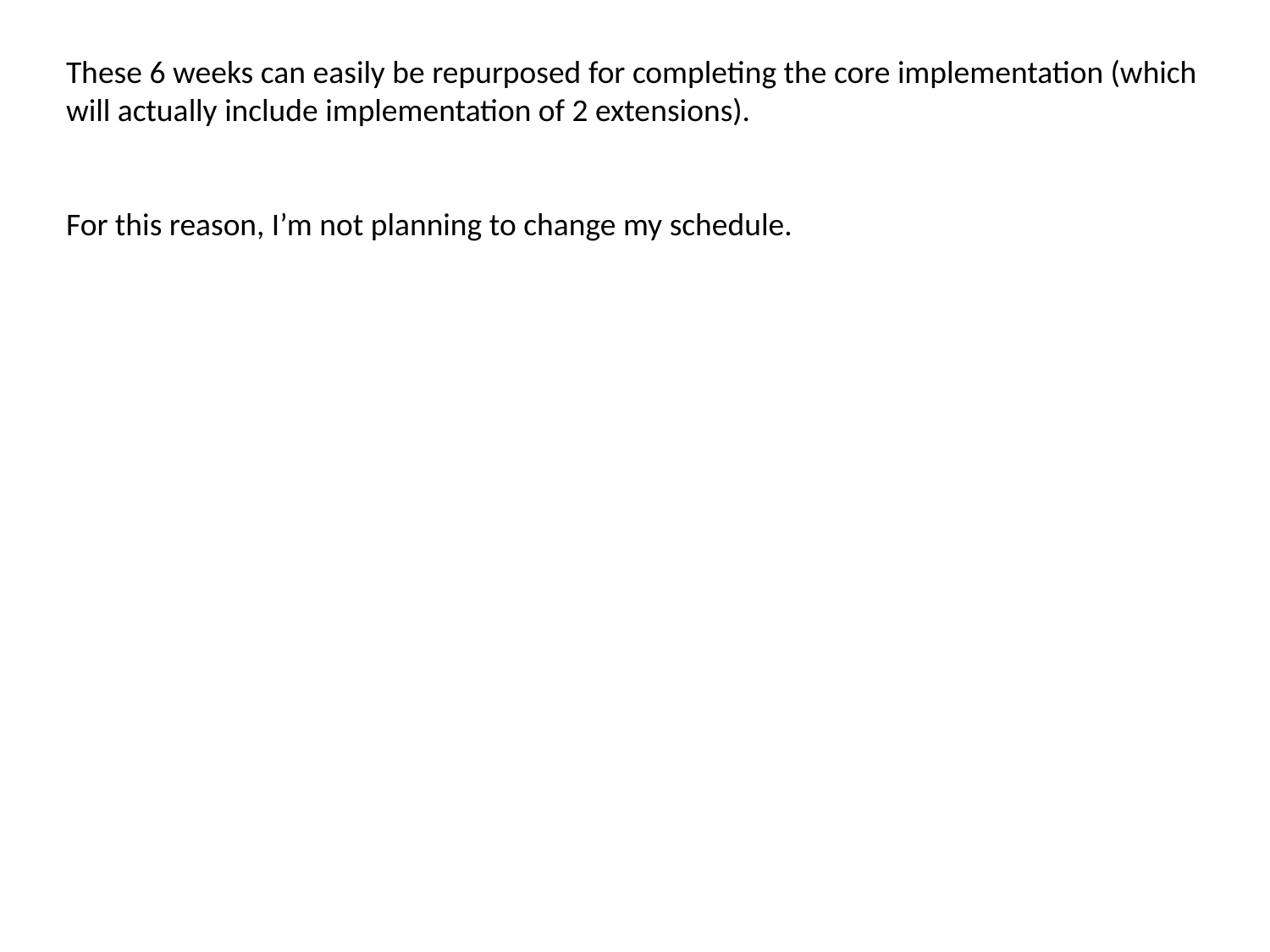

These 6 weeks can easily be repurposed for completing the core implementation (which will actually include implementation of 2 extensions).

For this reason, I’m not planning to change my schedule.